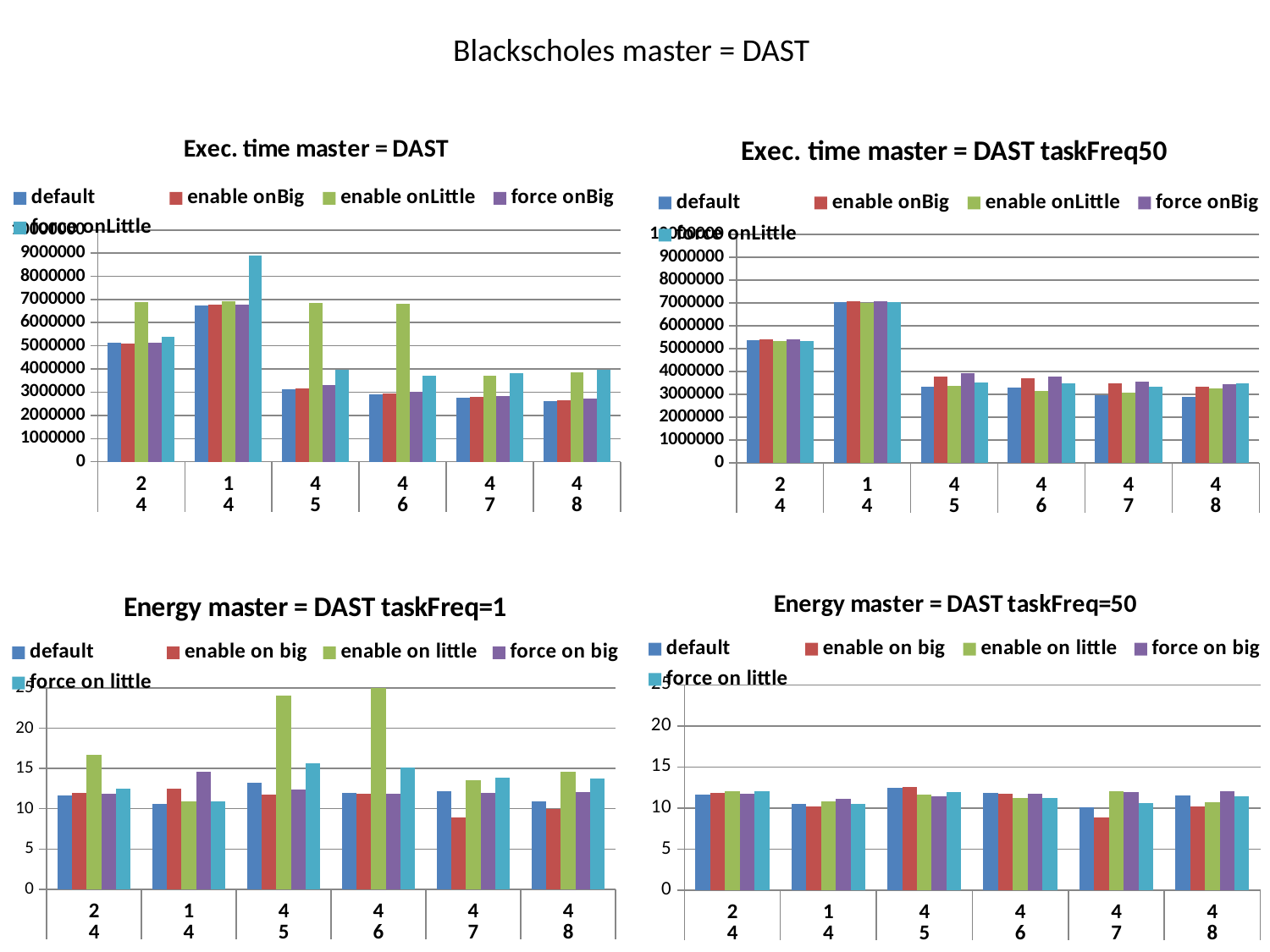

Blackscholes master = DAST

### Chart: Exec. time master = DAST

| Category | default | enable onBig | enable onLittle | force onBig | force onLittle |
|---|---|---|---|---|---|
| 2 | 5116125.0 | 5087006.666666667 | 6874886.666666667 | 5121423.333333333 | 5381494.333333333 |
| 1 | 6742831.0 | 6777950.333333333 | 6922551.666666667 | 6796707.0 | 8897831.666666666 |
| 4 | 3141550.6666666665 | 3180035.3333333335 | 6863920.333333333 | 3298701.0 | 3977658.3333333335 |
| 4 | 2924784.6666666665 | 2938404.6666666665 | 6825329.666666667 | 3018430.0 | 3726072.0 |
| 4 | 2760808.6666666665 | 2791875.3333333335 | 3701136.3333333335 | 2850708.6666666665 | 3812965.3333333335 |
| 4 | 2602759.3333333335 | 2642656.6666666665 | 3851951.0 | 2723178.0 | 3971291.5 |

### Chart: Exec. time master = DAST taskFreq50

| Category | default | enable onBig | enable onLittle | force onBig | force onLittle |
|---|---|---|---|---|---|
| 2 | 5355672.333333333 | 5413828.0 | 5335644.666666667 | 5409750.666666667 | 5337631.333333333 |
| 1 | 7030788.666666667 | 7077386.666666667 | 7012823.666666667 | 7054033.333333333 | 7035156.333333333 |
| 4 | 3322149.3333333335 | 3778021.3333333335 | 3376494.0 | 3926877.0 | 3523151.0 |
| 4 | 3291749.3333333335 | 3691983.0 | 3126066.3333333335 | 3769147.3333333335 | 3493619.3333333335 |
| 4 | 2941147.0 | 3468315.3333333335 | 3066480.3333333335 | 3542743.6666666665 | 3327384.6666666665 |
| 4 | 2874575.0 | 3335510.0 | 3246653.3333333335 | 3420462.3333333335 | 3459580.0 |

### Chart: Energy master = DAST taskFreq=1

| Category | default | enable on big | enable on little | force on big | force on little |
|---|---|---|---|---|---|
| 2 | 11.694937949999998 | 11.968114499999999 | 16.660480949999997 | 11.910870000000001 | 12.526693200000002 |
| 1 | 10.619069399999999 | 12.44782215 | 10.883531249999999 | 14.634186840000002 | 10.938812399999998 |
| 4 | 13.188448800000003 | 11.703793679999999 | 24.0648732 | 12.3982236 | 15.5906316 |
| 4 | 11.9963916 | 11.865631680000002 | 25.51192605 | 11.885818500000001 | 15.130087199999998 |
| 4 | 12.1244472 | 8.9101863 | 13.517421749999999 | 11.951917199999999 | 13.9006125 |
| 4 | 10.915722000000002 | 9.95662854 | 14.592309300000002 | 12.036924 | 13.764370050000002 |

### Chart: Energy master = DAST taskFreq=50

| Category | default | enable on big | enable on little | force on big | force on little |
|---|---|---|---|---|---|
| 2 | 11.6572239 | 11.802969000000001 | 12.007883699999999 | 11.7752724 | 12.015600300000001 |
| 1 | 10.53032895 | 10.16994474 | 10.77612345 | 11.126119500000001 | 10.5061716 |
| 4 | 12.440568599999997 | 12.5639532 | 11.6558028 | 11.4450408 | 11.902626 |
| 4 | 11.869372799999999 | 11.766408300000002 | 11.2047966 | 11.73851352 | 11.2113054 |
| 4 | 10.078142399999999 | 8.8114716 | 12.093170399999998 | 11.9269206 | 10.6360722 |
| 4 | 11.4976512 | 10.188871740000002 | 10.7428014 | 12.087144 | 11.4121782 |